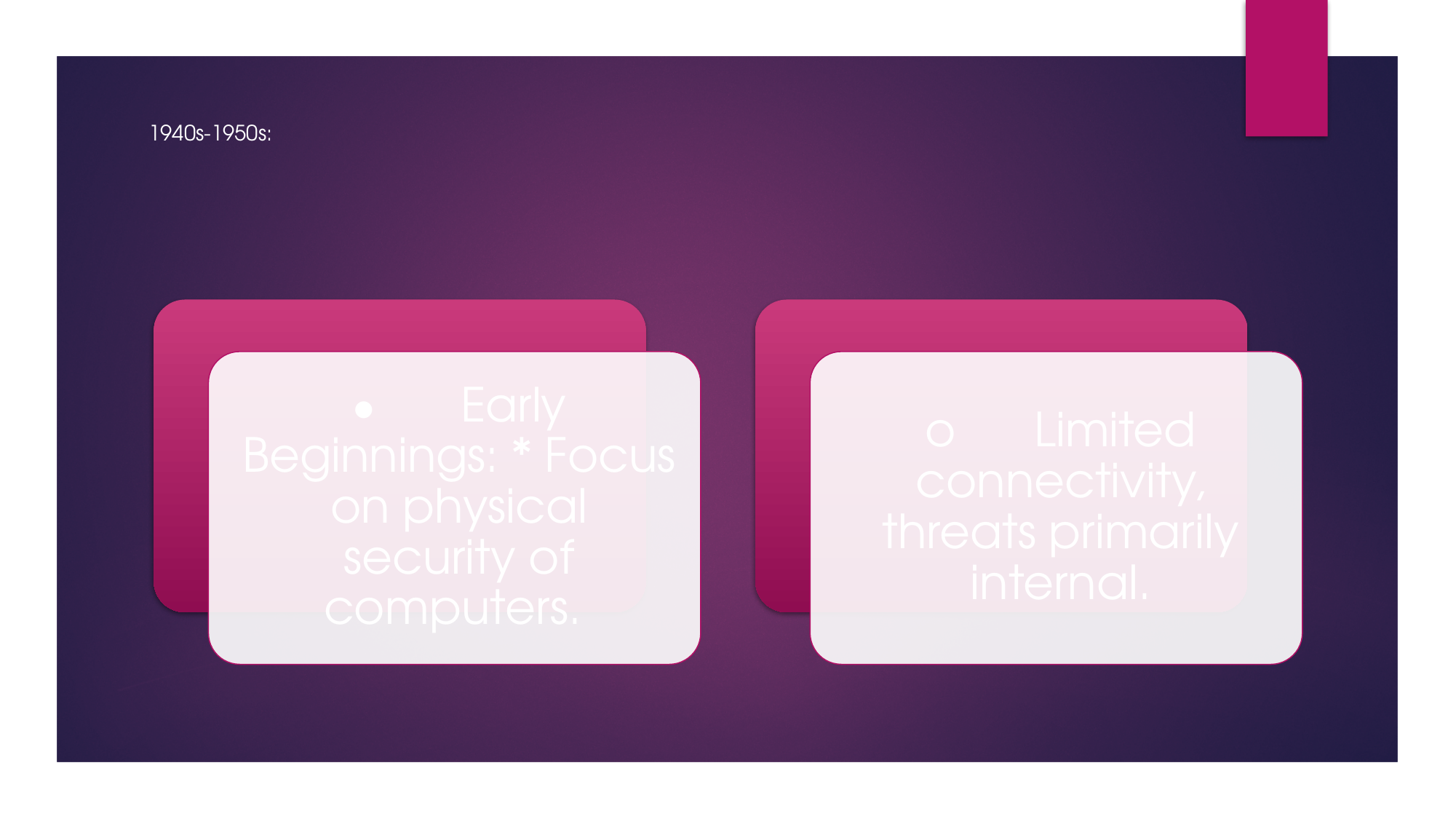

# 1940s-1950s:
•	Early Beginnings: * Focus on physical security of computers.
o	Limited connectivity, threats primarily internal.